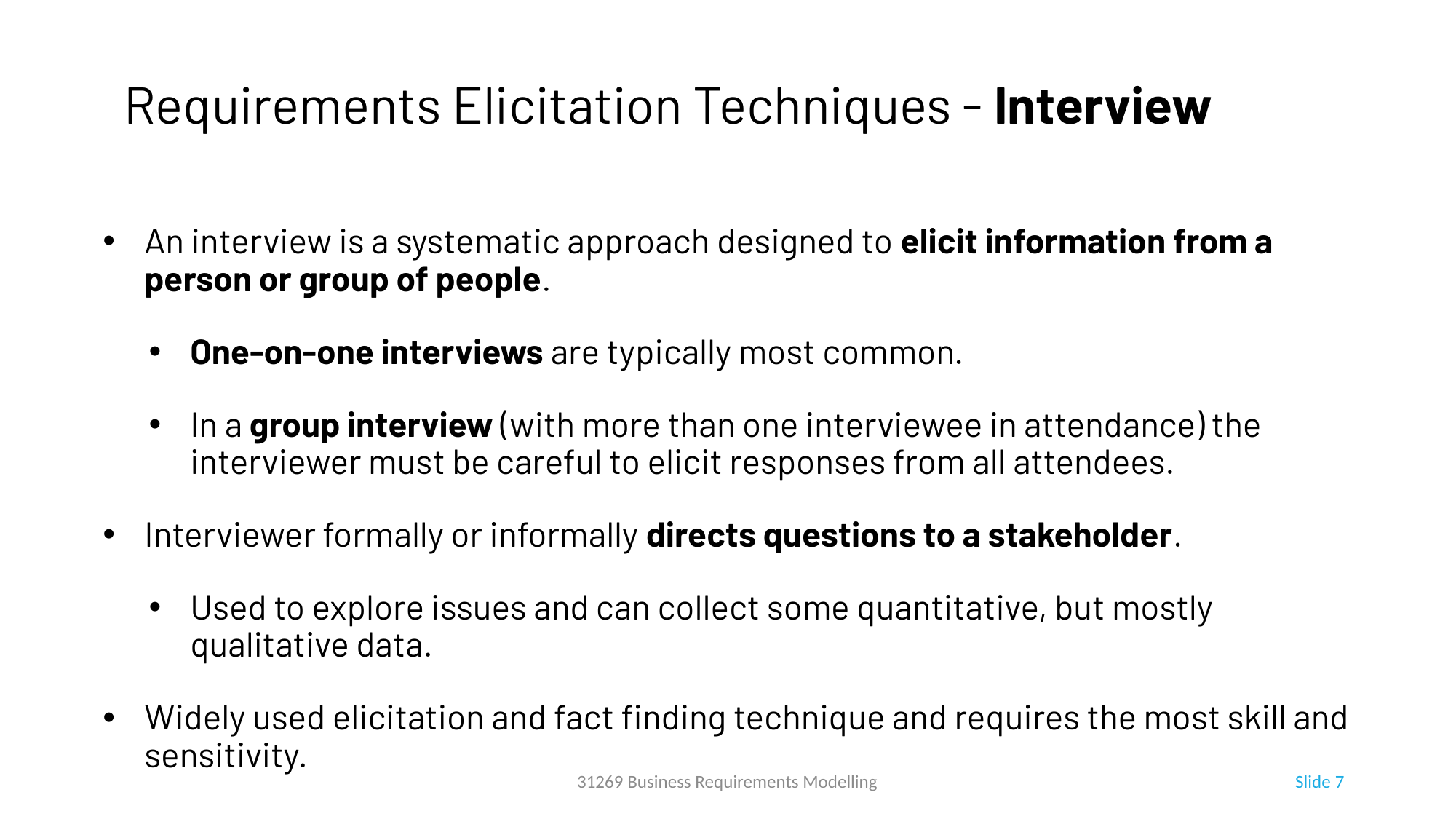

# Requirements Elicitation Techniques - Interview
An interview is a systematic approach designed to elicit information from a person or group of people.
One-on-one interviews are typically most common.
In a group interview (with more than one interviewee in attendance) the interviewer must be careful to elicit responses from all attendees.
Interviewer formally or informally directs questions to a stakeholder.
Used to explore issues and can collect some quantitative, but mostly qualitative data.
Widely used elicitation and fact finding technique and requires the most skill and sensitivity.

31269 Business Requirements Modelling
Slide 7